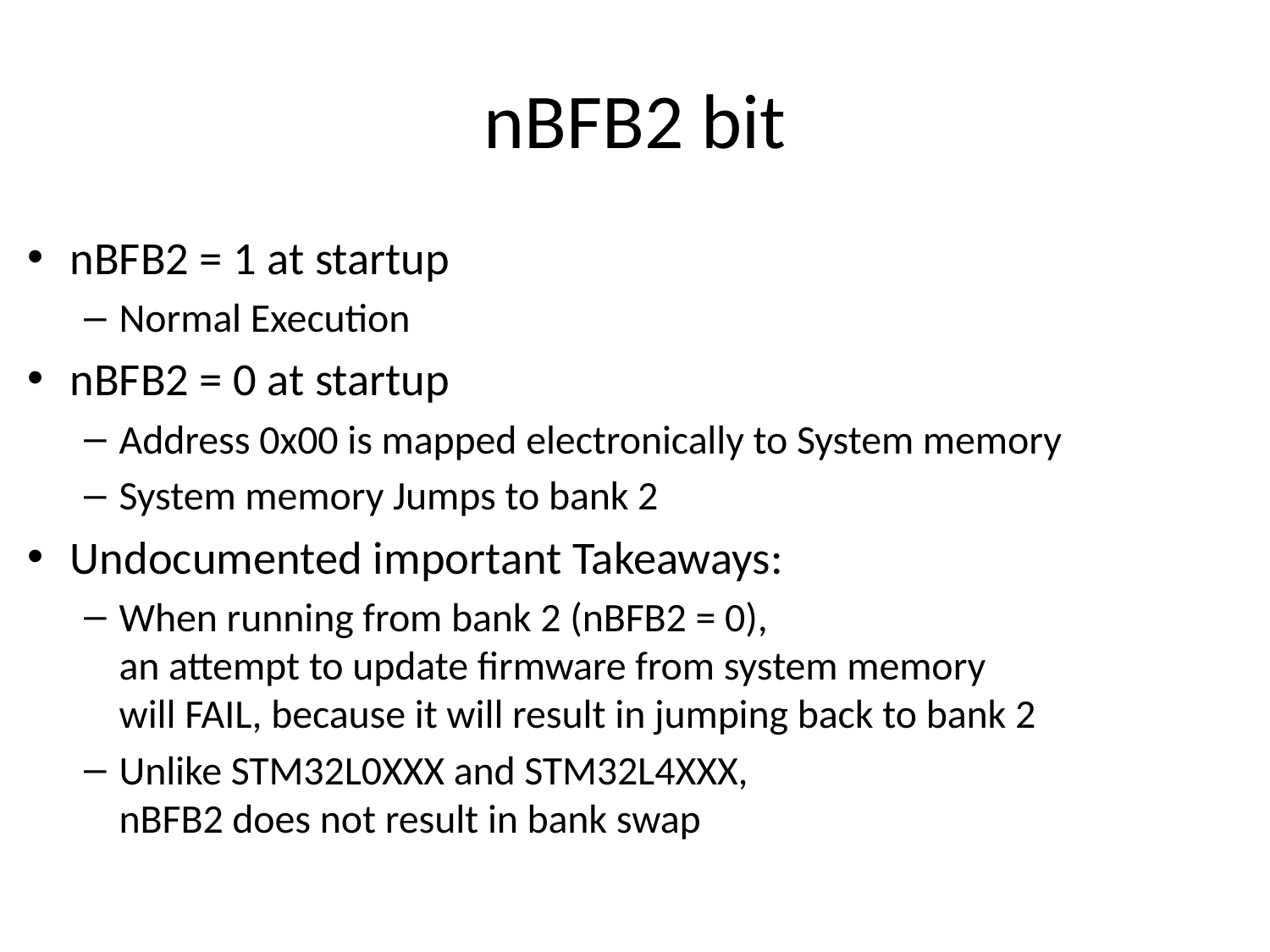

# nBFB2 bit
nBFB2 = 1 at startup
Normal Execution
nBFB2 = 0 at startup
Address 0x00 is mapped electronically to System memory
System memory Jumps to bank 2
Undocumented important Takeaways:
When running from bank 2 (nBFB2 = 0),
an attempt to update firmware from system memory
will FAIL, because it will result in jumping back to bank 2
Unlike STM32L0XXX and STM32L4XXX,
nBFB2 does not result in bank swap